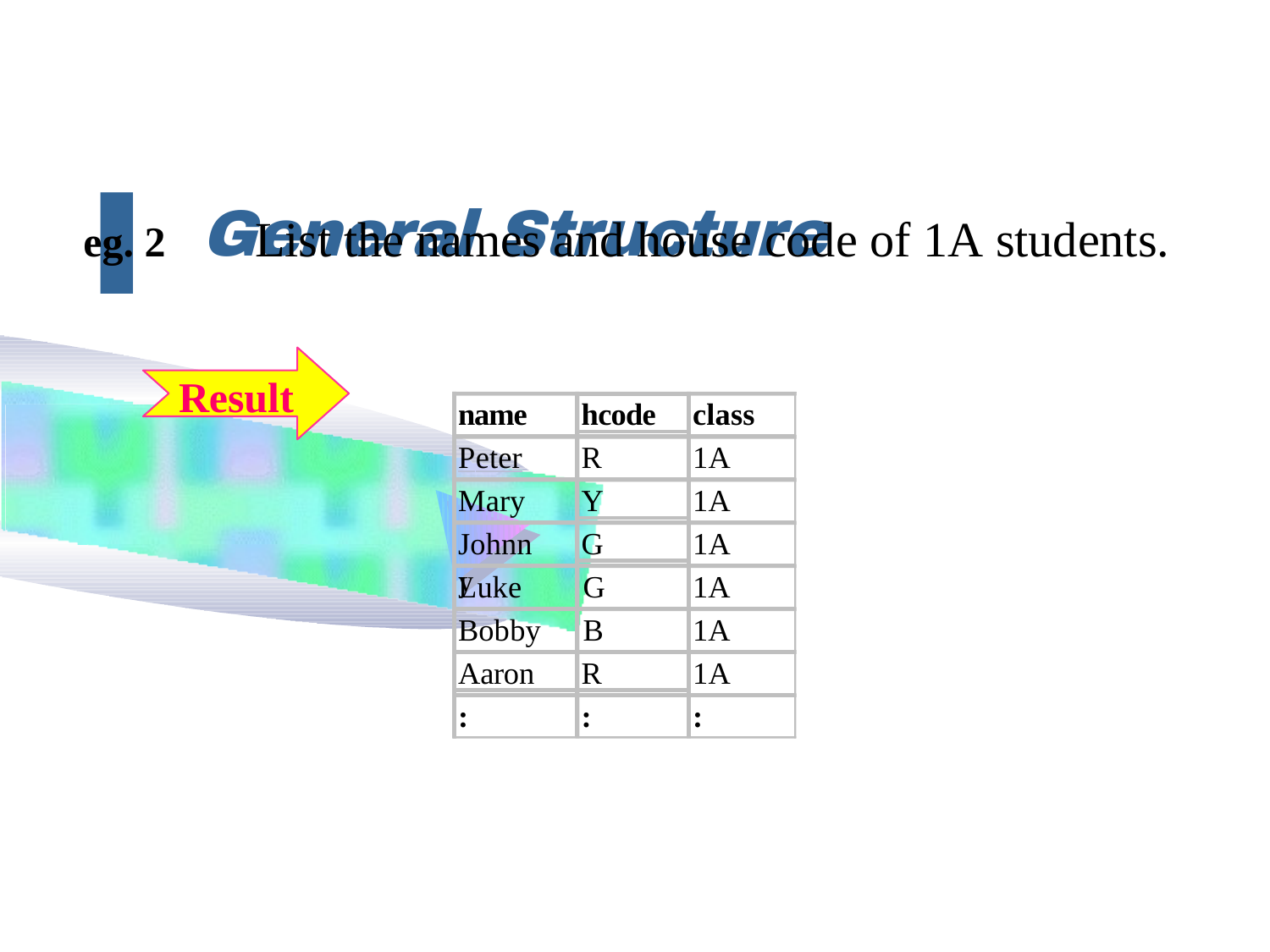

# I General Structure
List the names and house code of 1A students.
eg. 2

Result

name
class
hcode

1A
1A

Peter

R
Y

Mary

Johnny
1A

G

Luke	G
1A
Bobby	B
1A
1A
Aaron
R
:
:
: